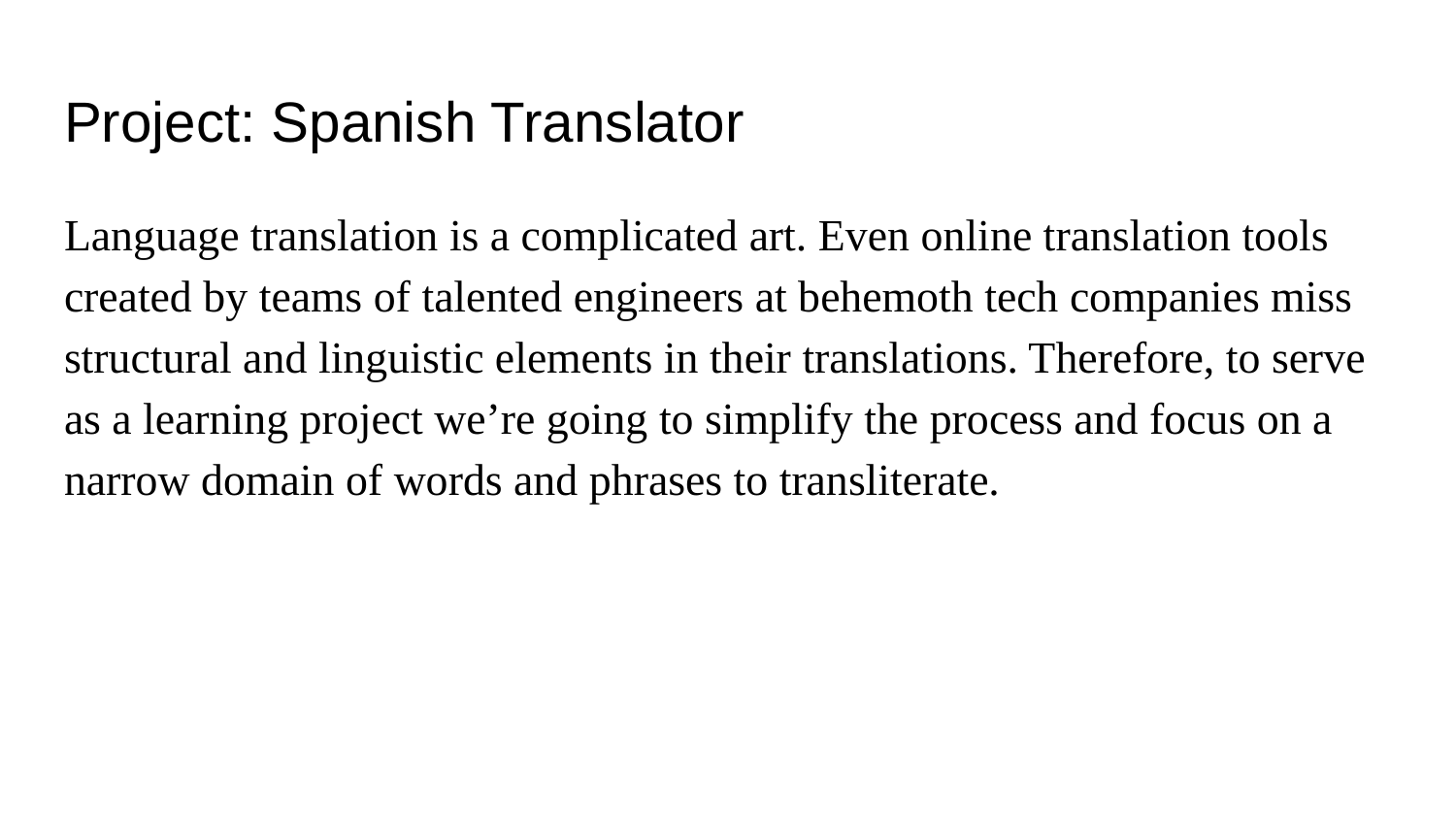

# Project: Spanish Translator
Language translation is a complicated art. Even online translation tools created by teams of talented engineers at behemoth tech companies miss structural and linguistic elements in their translations. Therefore, to serve as a learning project we’re going to simplify the process and focus on a narrow domain of words and phrases to transliterate.